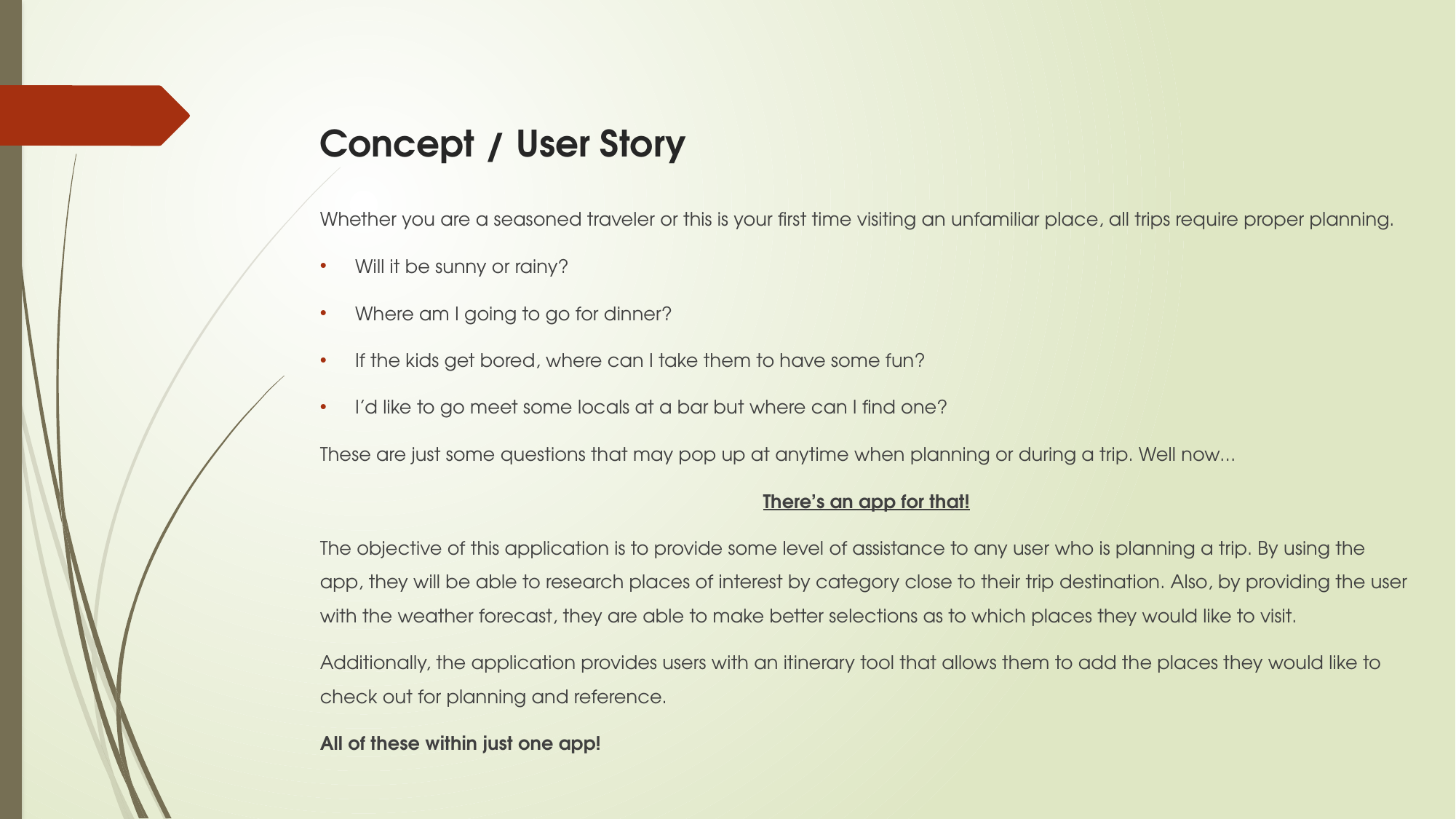

# Concept / User Story
Whether you are a seasoned traveler or this is your first time visiting an unfamiliar place, all trips require proper planning.
Will it be sunny or rainy?
Where am I going to go for dinner?
If the kids get bored, where can I take them to have some fun?
I’d like to go meet some locals at a bar but where can I find one?
These are just some questions that may pop up at anytime when planning or during a trip. Well now…
There’s an app for that!
The objective of this application is to provide some level of assistance to any user who is planning a trip. By using the app, they will be able to research places of interest by category close to their trip destination. Also, by providing the user with the weather forecast, they are able to make better selections as to which places they would like to visit.
Additionally, the application provides users with an itinerary tool that allows them to add the places they would like to check out for planning and reference.
All of these within just one app!